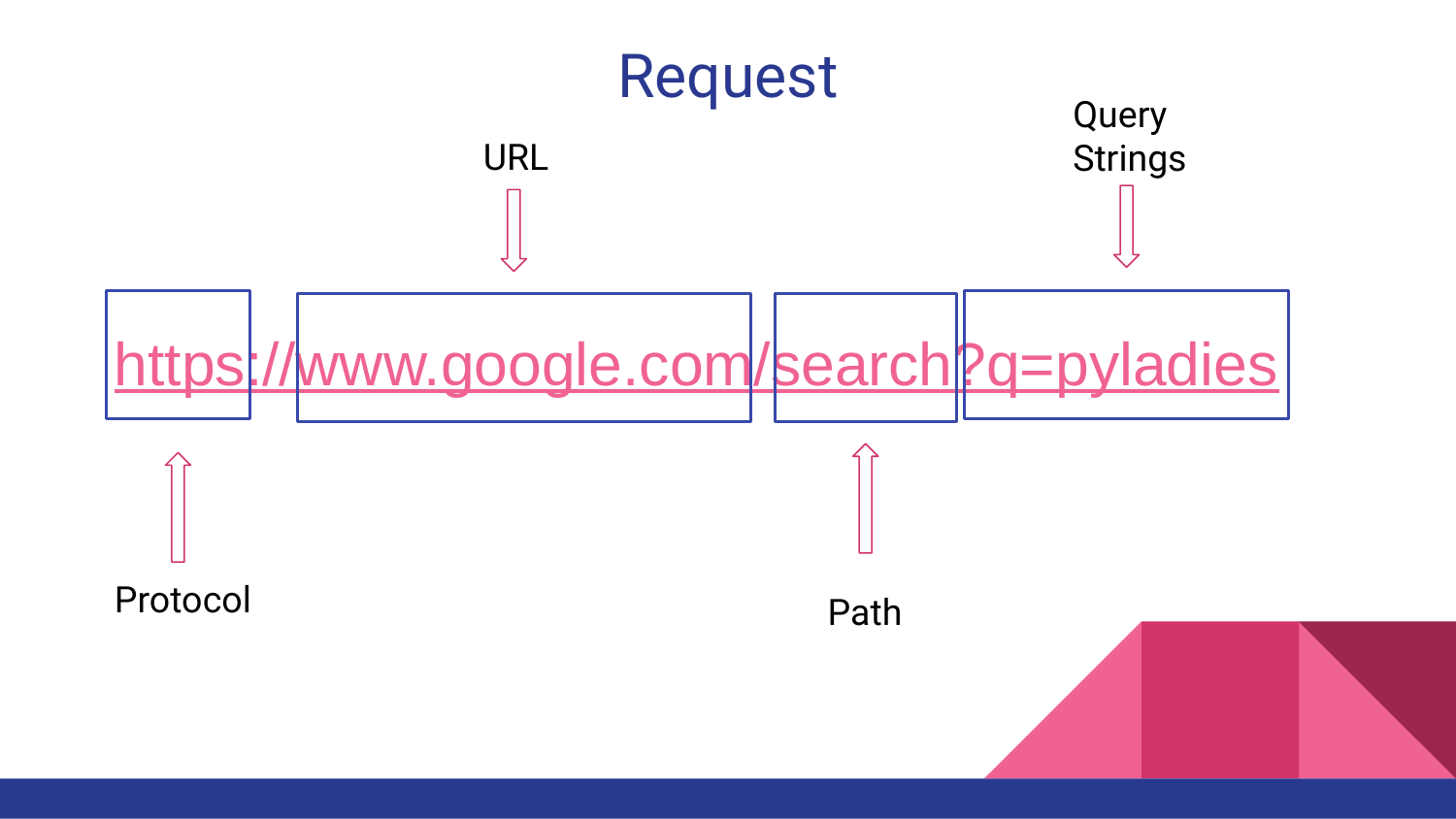

# Request
Query Strings
URL

https://www.google.com/search?q=pyladies

Protocol
Path